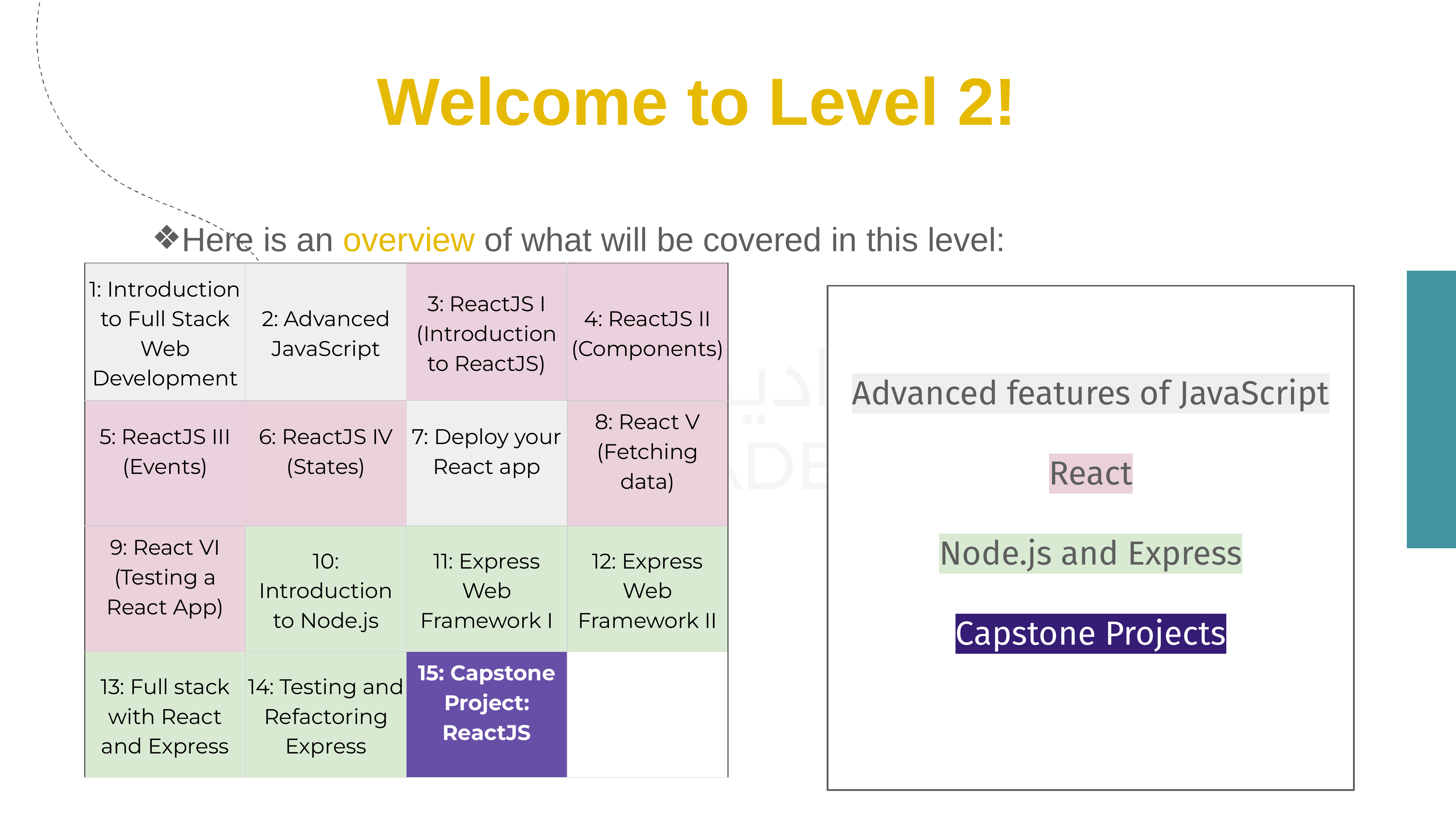

Welcome to Level 2!
Here is an overview of what will be covered in this level:

| 1: Introduction to Full Stack Web Development | 2: Advanced JavaScript | 3: ReactJS I (Introduction to ReactJS) | 4: ReactJS II (Components) |
| --- | --- | --- | --- |
| 5: ReactJS III (Events) | 6: ReactJS IV (States) | 7: Deploy your React app | 8: React V (Fetching data) |
| 9: React VI (Testing a React App) | 10: Introduction to Node.js | 11: Express Web Framework I | 12: Express Web Framework II |
| 13: Full stack with React and Express | 14: Testing and Refactoring Express | 15: Capstone Project: ReactJS |  |

Advanced features of JavaScript

React

Node.js and Express

Capstone Projects